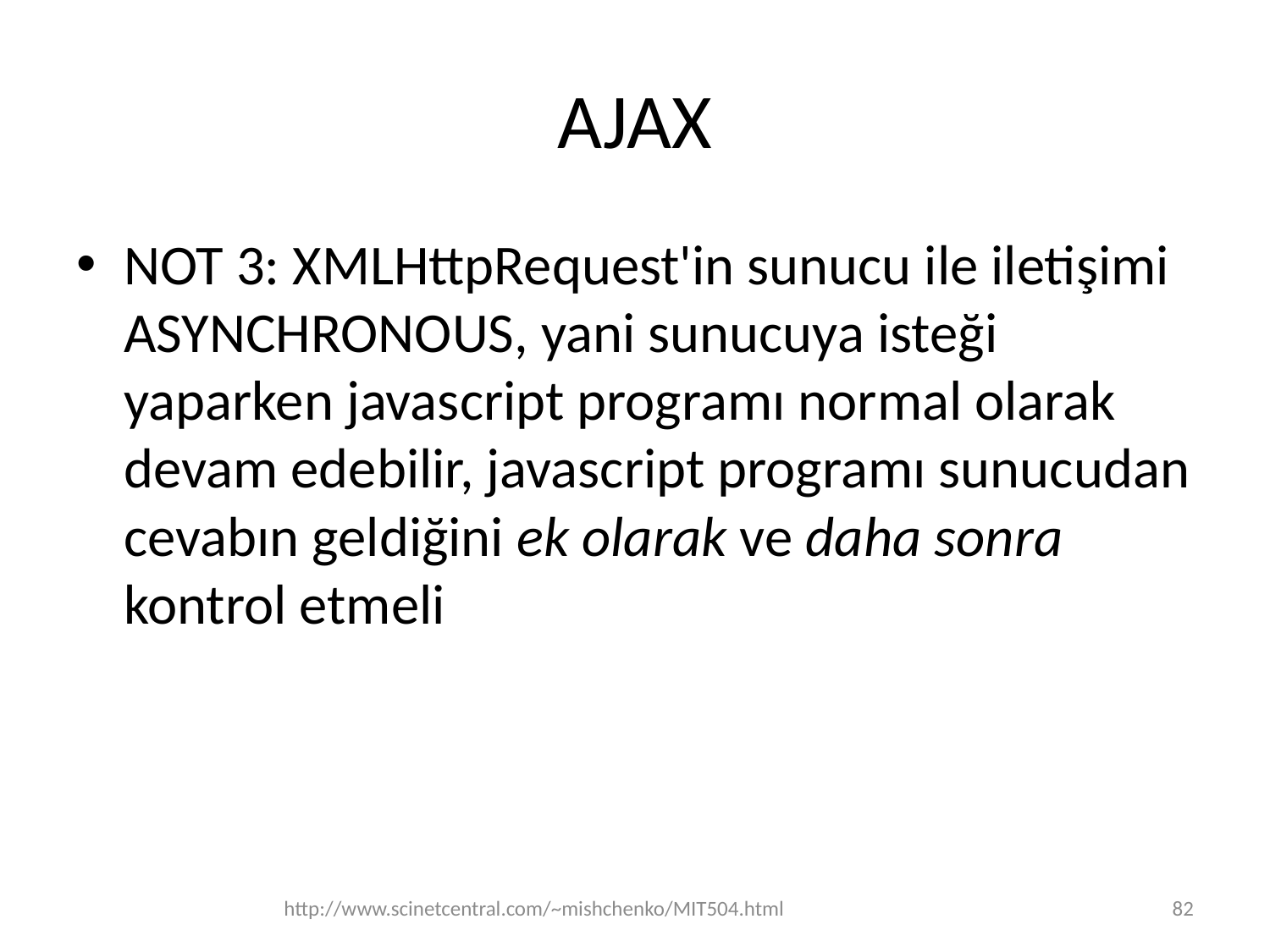

# AJAX
NOT 3: XMLHttpRequest'in sunucu ile iletişimi ASYNCHRONOUS, yani sunucuya isteği yaparken javascript programı normal olarak devam edebilir, javascript programı sunucudan cevabın geldiğini ek olarak ve daha sonra kontrol etmeli
http://www.scinetcentral.com/~mishchenko/MIT504.html
82